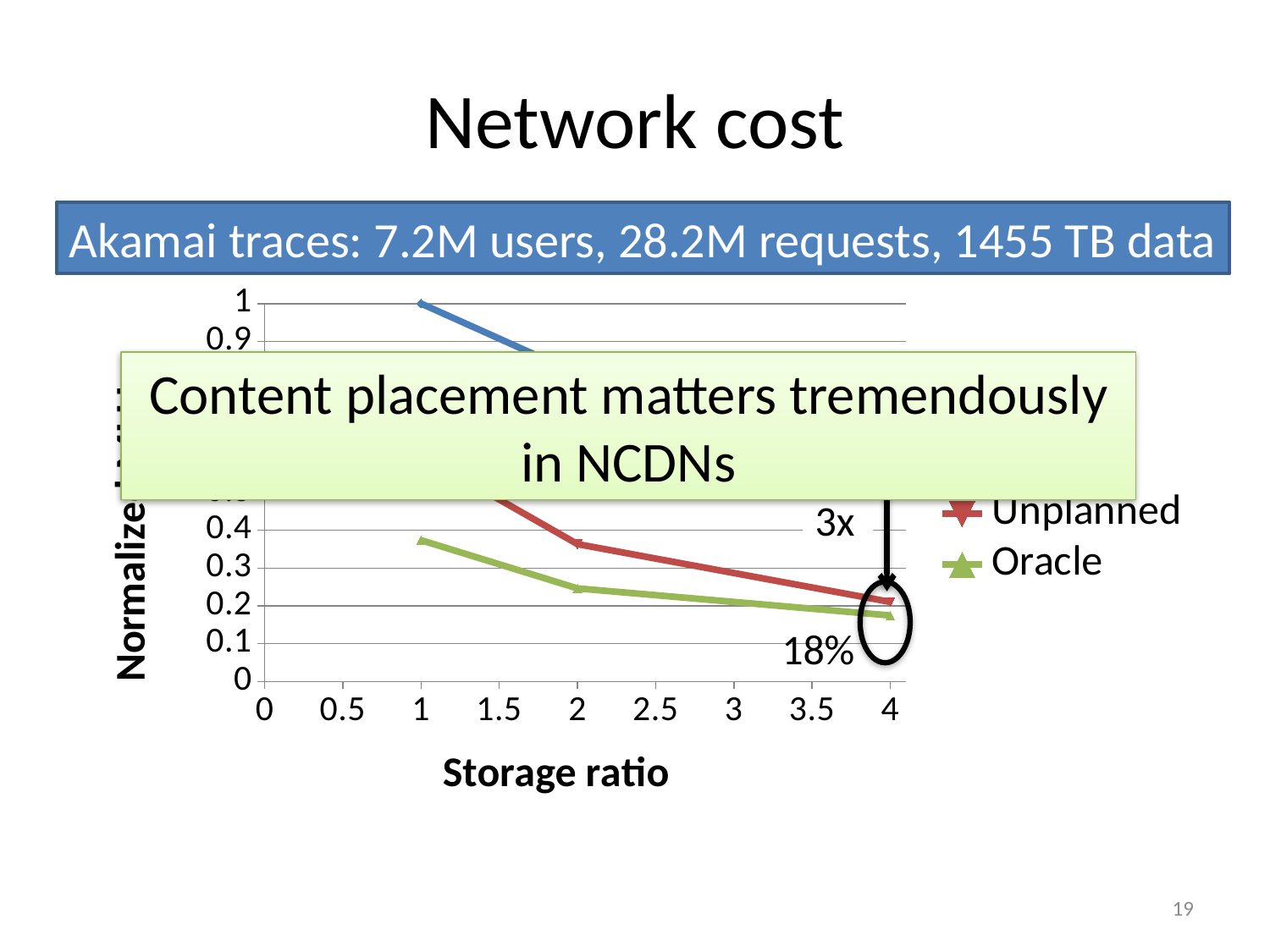

# Network cost

### Chart: Tier-1 ISP Topology, Entertainment Trace

| Category | Planned | Unplanned | Oracle |
|---|---|---|---|
Akamai traces: 7.2M users, 28.2M requests, 1455 TB data
Content placement matters tremendously in NCDNs
3x

18%
19